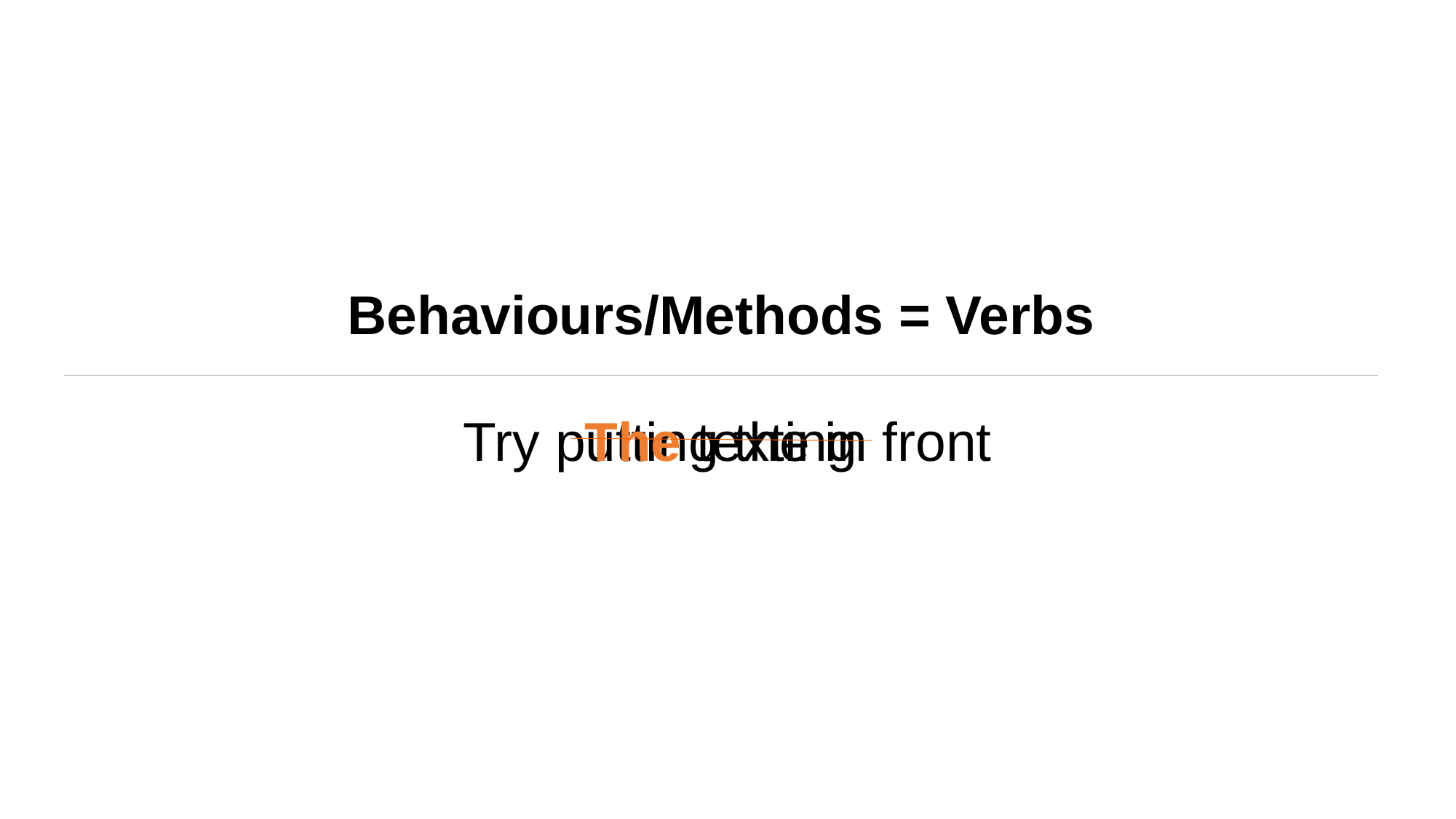

Behaviours/Methods = Verbs
The texting
Try putting the in front